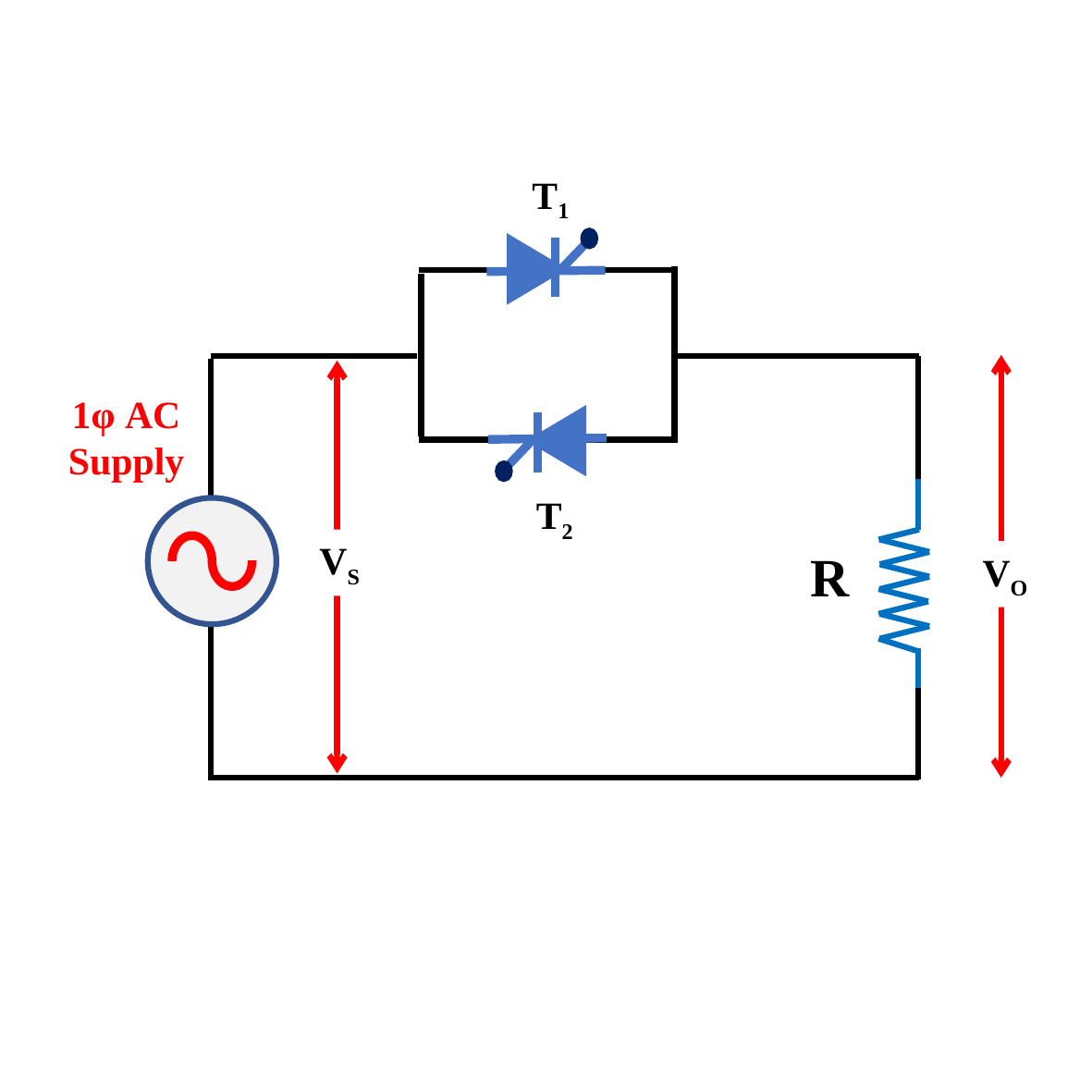

T1

1φ AC Supply

T2

VS
R
VO